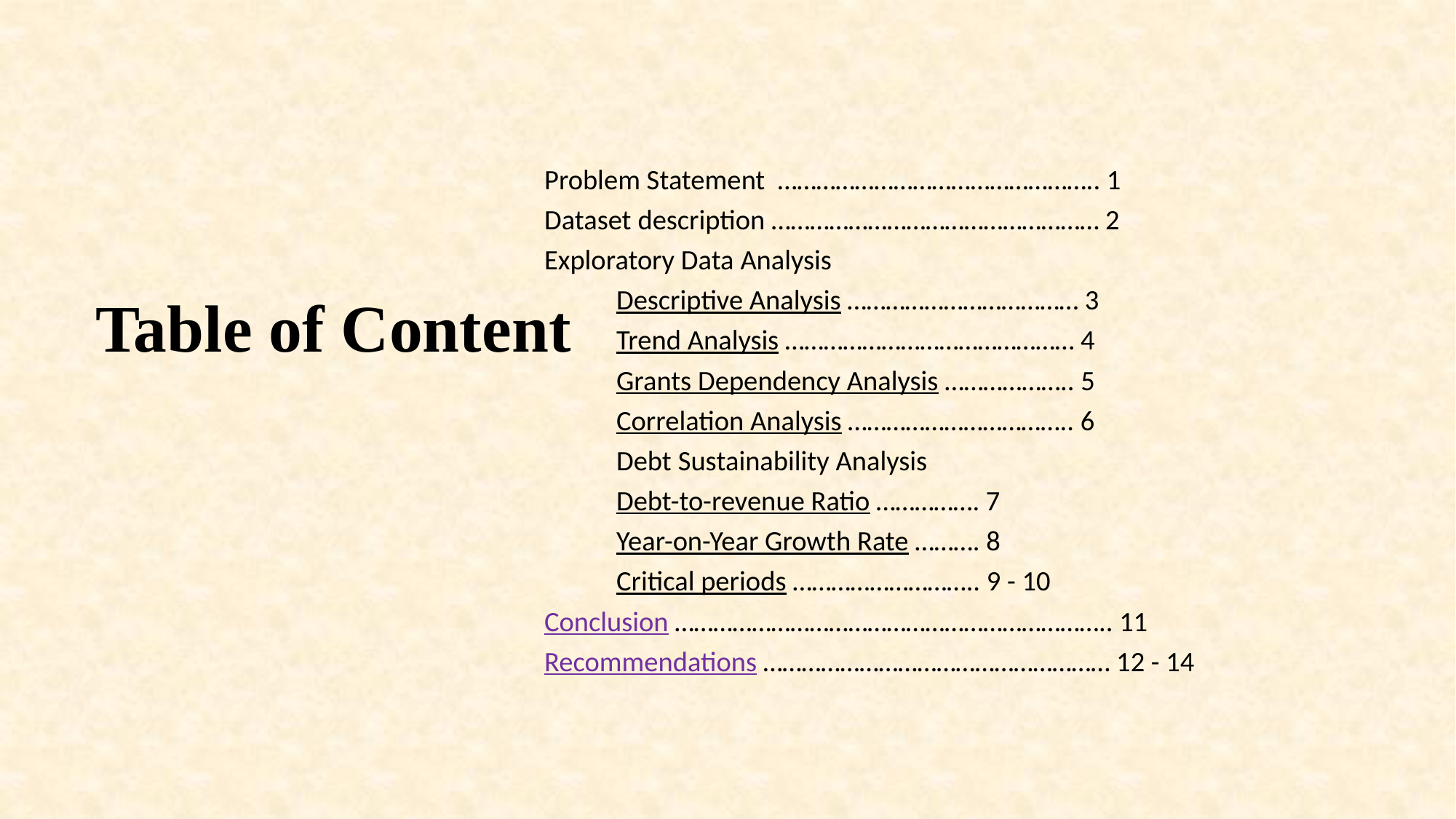

Problem Statement  ………………………………………….. 1
Dataset description …………………………………………… 2
Exploratory Data Analysis
	Descriptive Analysis ……………………………… 3
	Trend Analysis ……………………………………… 4
	Grants Dependency Analysis ……………….. 5
	Correlation Analysis …………………………….. 6
	Debt Sustainability Analysis
		Debt-to-revenue Ratio ……………. 7
		Year-on-Year Growth Rate ………. 8
		Critical periods ……………………….. 9 - 10
Conclusion ………………………………………………………….. 11
Recommendations ……………………………………………… 12 - 14

# Table of Content